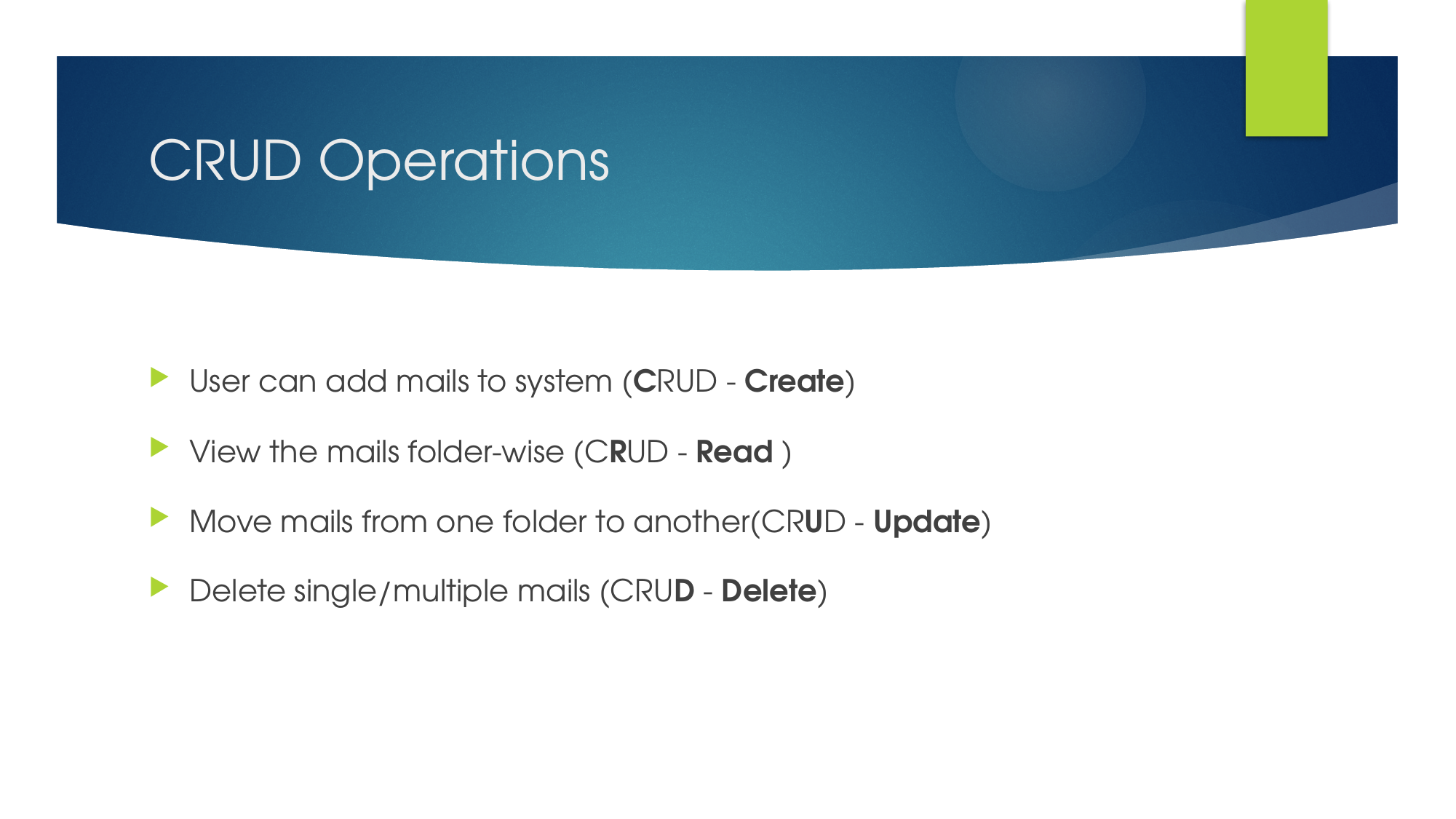

# CRUD Operations
User can add mails to system (CRUD - Create)
View the mails folder-wise (CRUD - Read )
Move mails from one folder to another(CRUD - Update)
Delete single/multiple mails (CRUD - Delete)